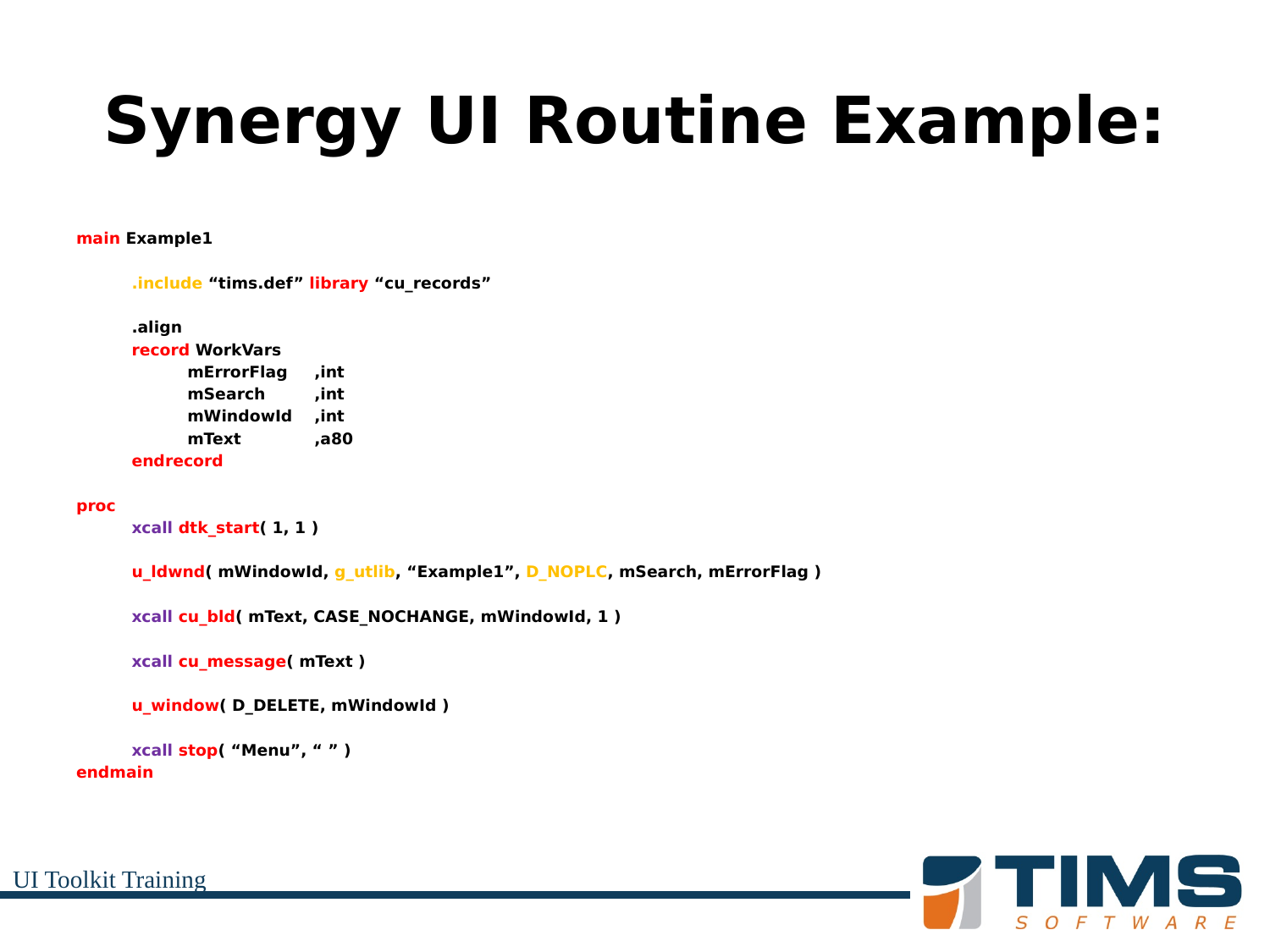

# Synergy UI Routine Example:
main Example1

.include “tims.def” library “cu_records”

.align
record WorkVars
mErrorFlag	,int
mSearch	,int
mWindowId	,int
mText	,a80
endrecord

proc
xcall dtk_start( 1, 1 )

u_ldwnd( mWindowId, g_utlib, “Example1”, D_NOPLC, mSearch, mErrorFlag )

xcall cu_bld( mText, CASE_NOCHANGE, mWindowId, 1 )

xcall cu_message( mText )

u_window( D_DELETE, mWindowId )

xcall stop( “Menu”, “ ” )
endmain

UI Toolkit Training